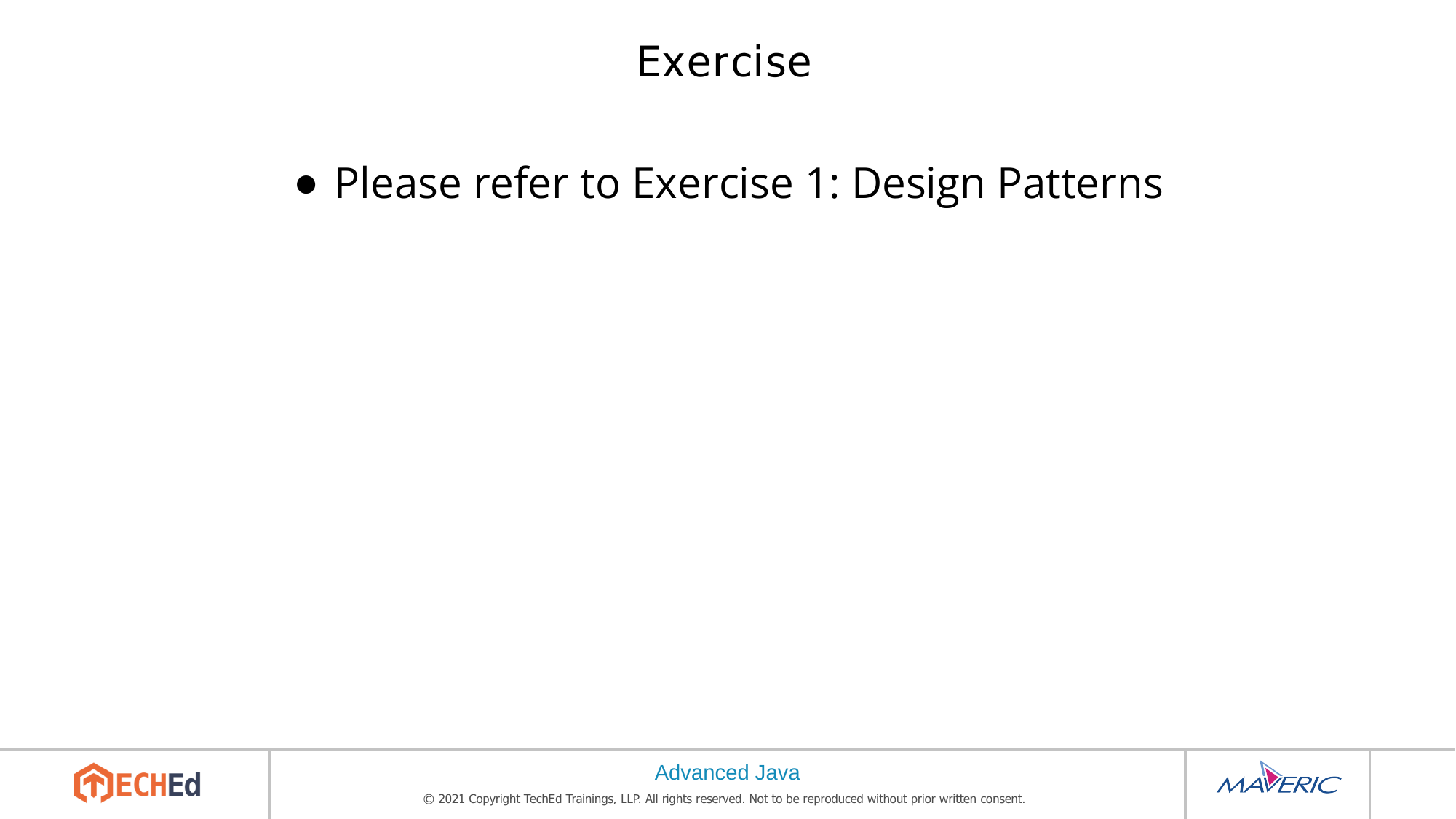

# Exercise
Please refer to Exercise 1: Design Patterns